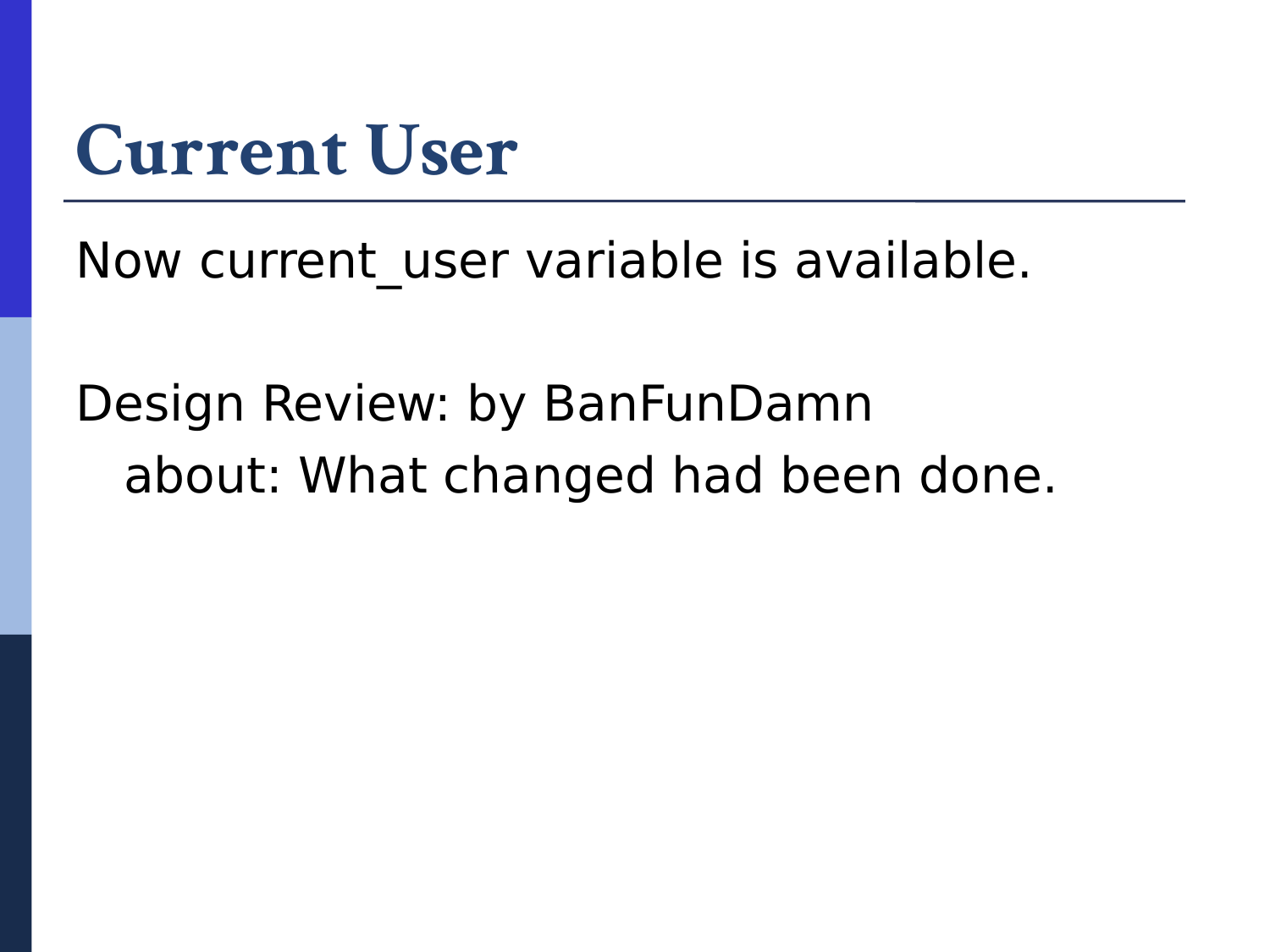

# Current User
Now current_user variable is available.

Design Review: by BanFunDamn
	about: What changed had been done.